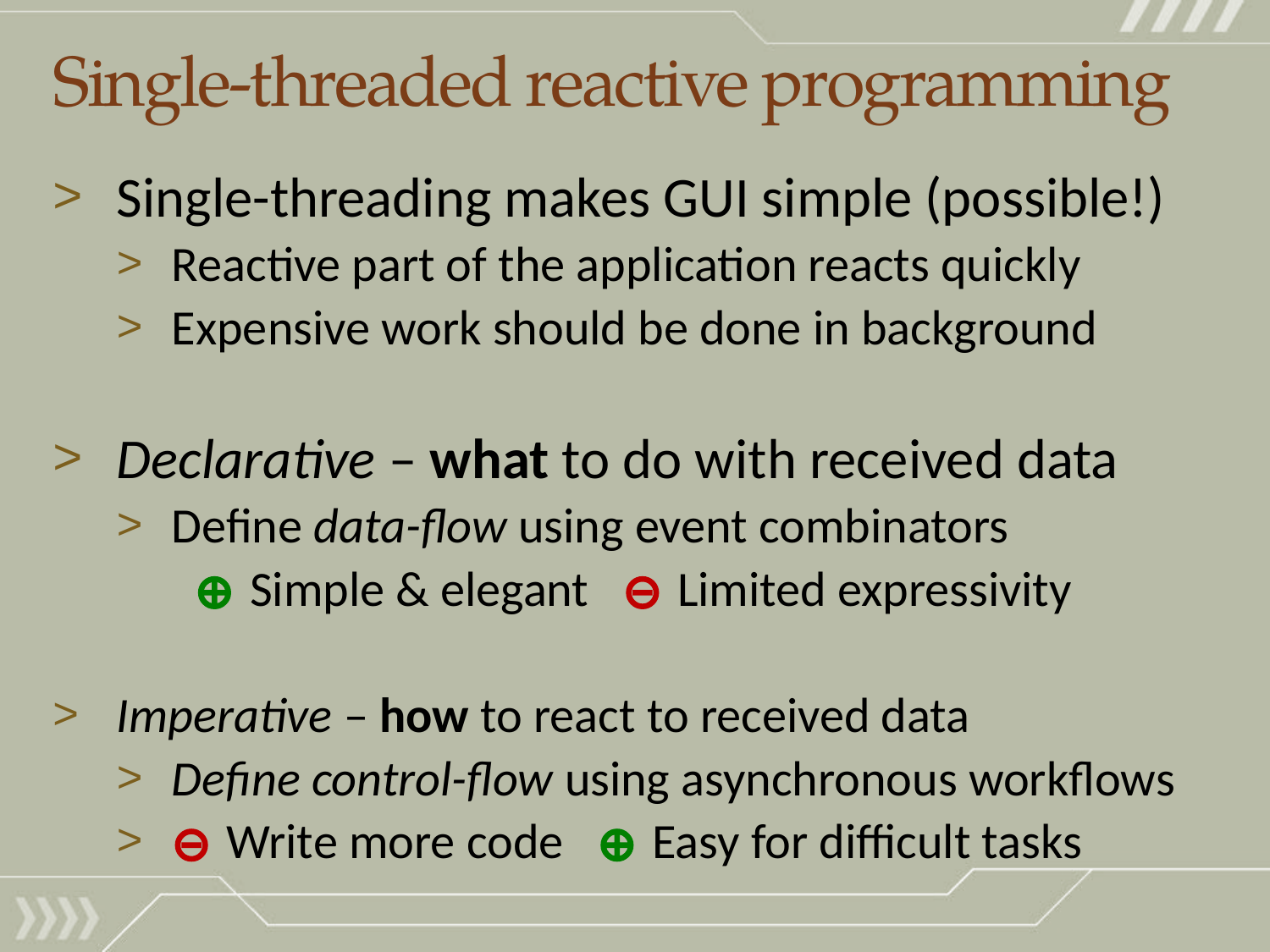

# Single-threaded reactive programming
Single-threading makes GUI simple (possible!)
Reactive part of the application reacts quickly
Expensive work should be done in background

Declarative – what to do with received data
Define data-flow using event combinators
     ⊕ Simple & elegant   ⊝ Limited expressivity

Imperative – how to react to received data
Define control-flow using asynchronous workflows
⊝ Write more code   ⊕ Easy for difficult tasks